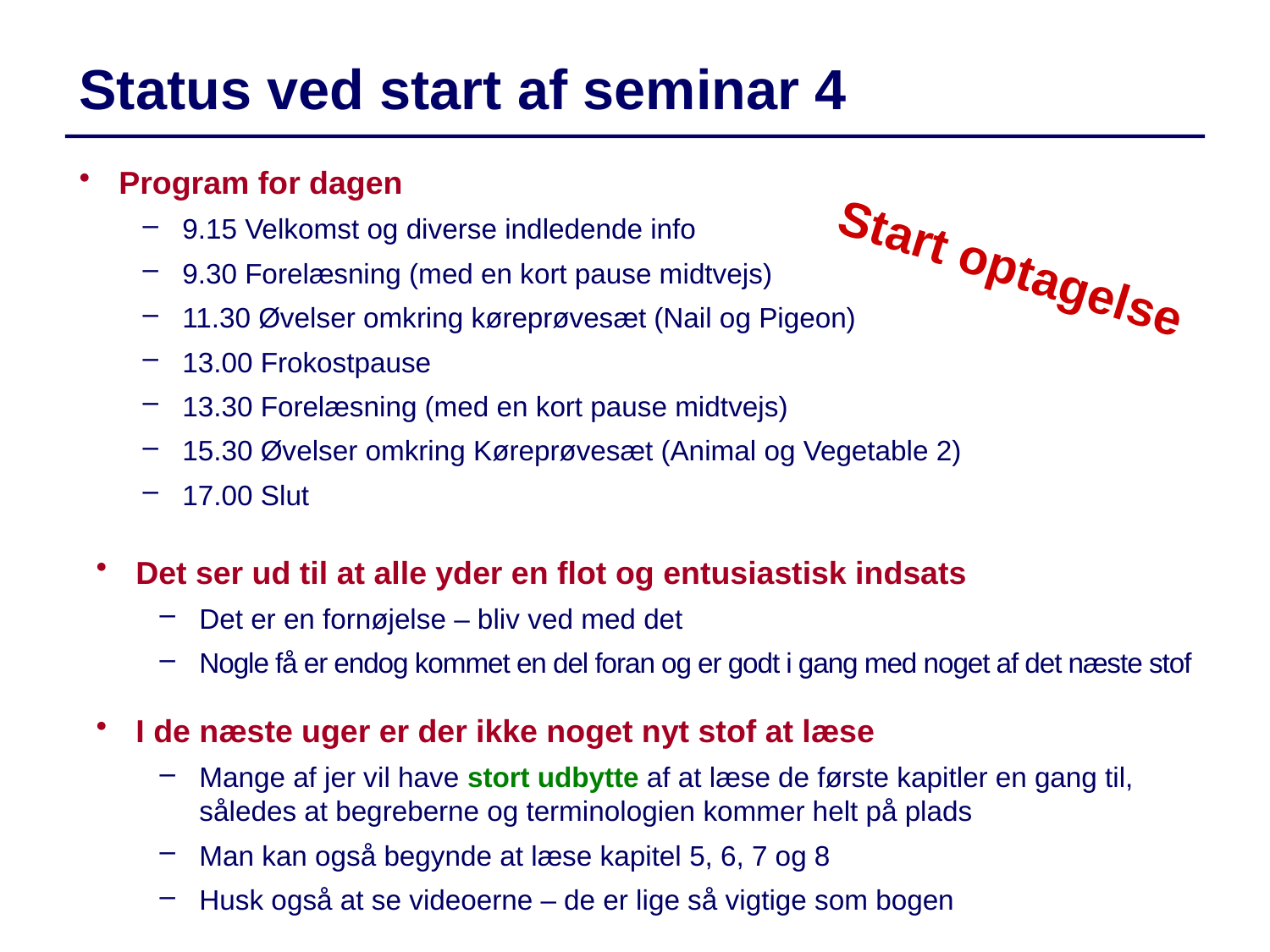

Status ved start af seminar 4
Program for dagen
9.15 Velkomst og diverse indledende info
9.30 Forelæsning (med en kort pause midtvejs)
11.30 Øvelser omkring køreprøvesæt (Nail og Pigeon)
13.00 Frokostpause
13.30 Forelæsning (med en kort pause midtvejs)
15.30 Øvelser omkring Køreprøvesæt (Animal og Vegetable 2)
17.00 Slut

Start optagelse
Det ser ud til at alle yder en flot og entusiastisk indsats
Det er en fornøjelse – bliv ved med det
Nogle få er endog kommet en del foran og er godt i gang med noget af det næste stof
I de næste uger er der ikke noget nyt stof at læse
Mange af jer vil have stort udbytte af at læse de første kapitler en gang til, således at begreberne og terminologien kommer helt på plads
Man kan også begynde at læse kapitel 5, 6, 7 og 8
Husk også at se videoerne – de er lige så vigtige som bogen